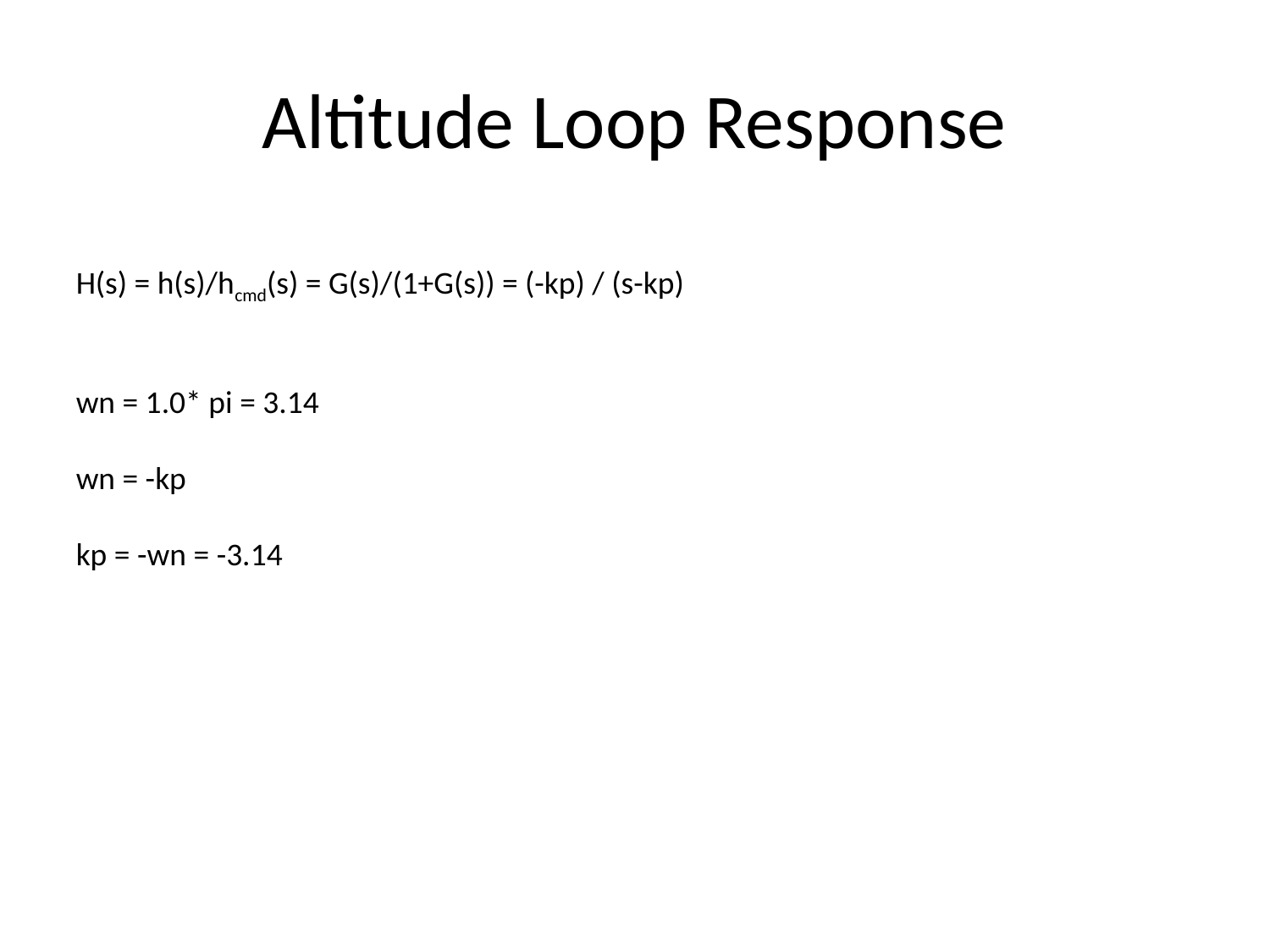

# Altitude Loop Response
H(s) = h(s)/hcmd(s) = G(s)/(1+G(s)) = (-kp) / (s-kp)

wn = 1.0* pi = 3.14

wn = -kp

kp = -wn = -3.14